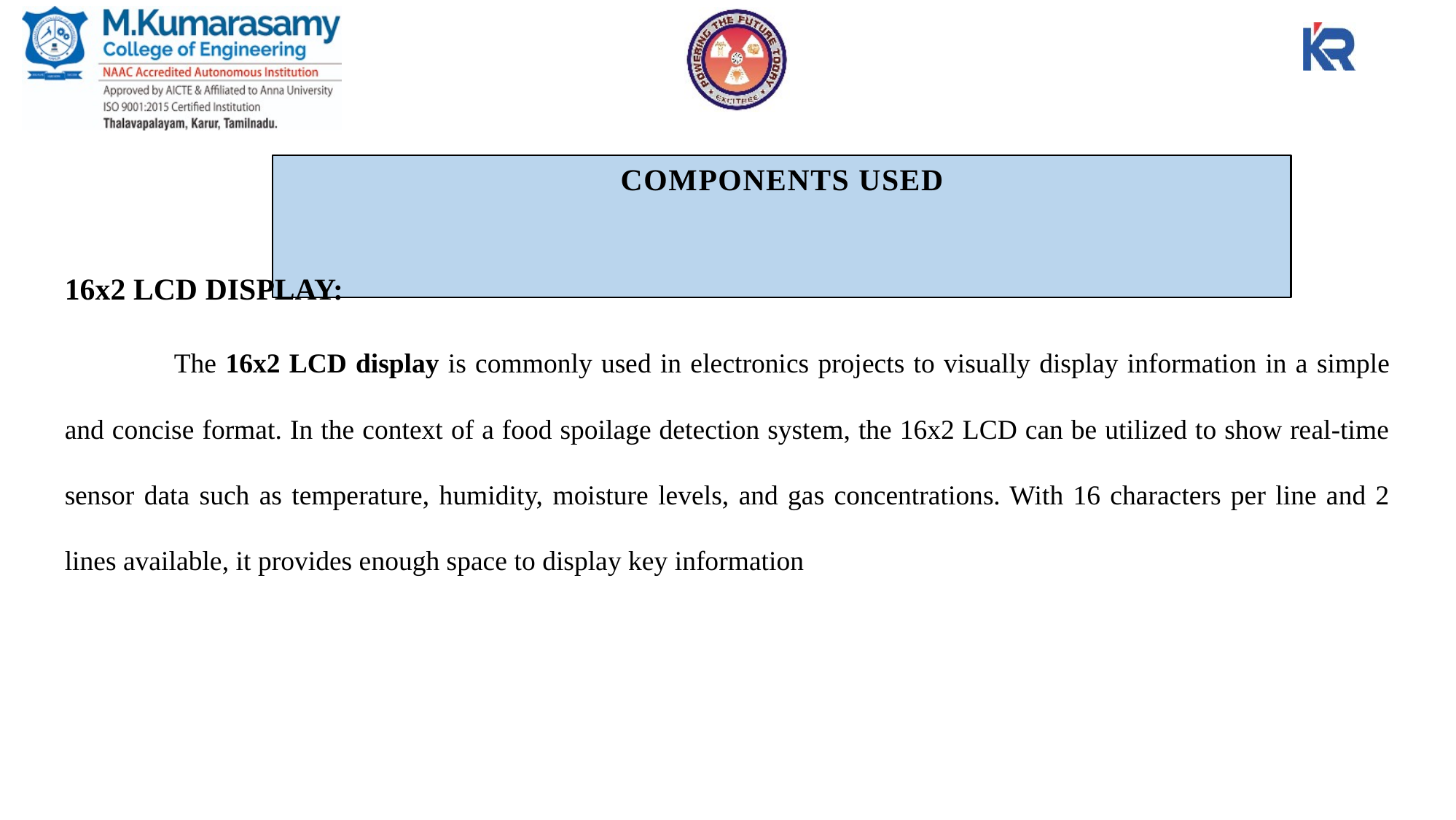

# COMPONENTS USED
16x2 LCD DISPLAY:
	The 16x2 LCD display is commonly used in electronics projects to visually display information in a simple and concise format. In the context of a food spoilage detection system, the 16x2 LCD can be utilized to show real-time sensor data such as temperature, humidity, moisture levels, and gas concentrations. With 16 characters per line and 2 lines available, it provides enough space to display key information